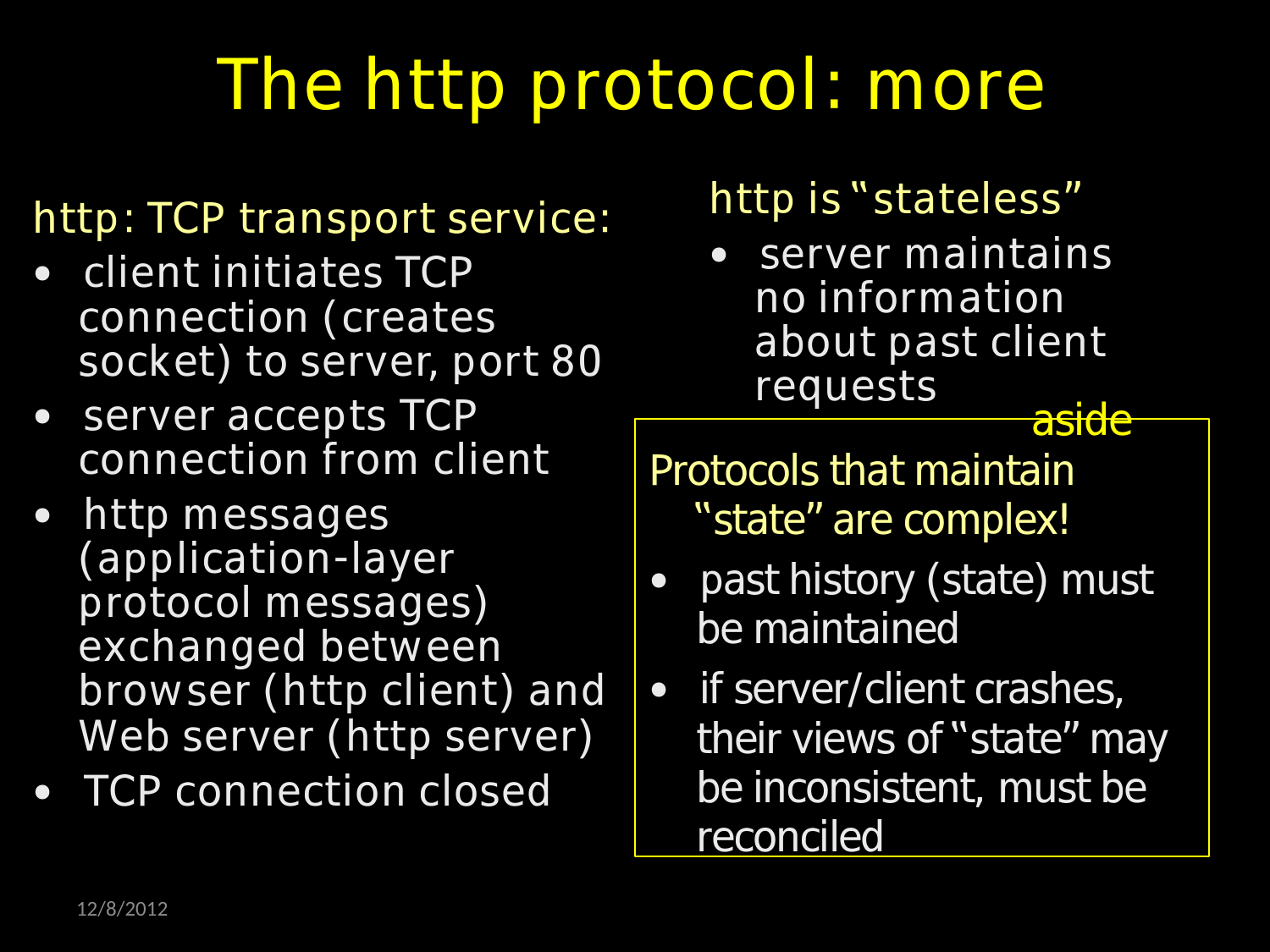

The http protocol: more
		http is “stateless”
		•   server maintains
			no information
			about past client
			requests
				aside
Protocols that maintain
	“state” are complex!
•   past history (state) must
	be maintained
•   if server/client crashes,
	their views of “state” may
	be inconsistent, must be
	reconciled
http: TCP transport service:
•   client initiates TCP
	connection (creates
	socket) to server, port 80
•   server accepts TCP
	connection from client
•   http messages
	(application-layer
	protocol messages)
	exchanged between
	browser (http client) and
	Web server (http server)
•   TCP connection closed

12/8/2012